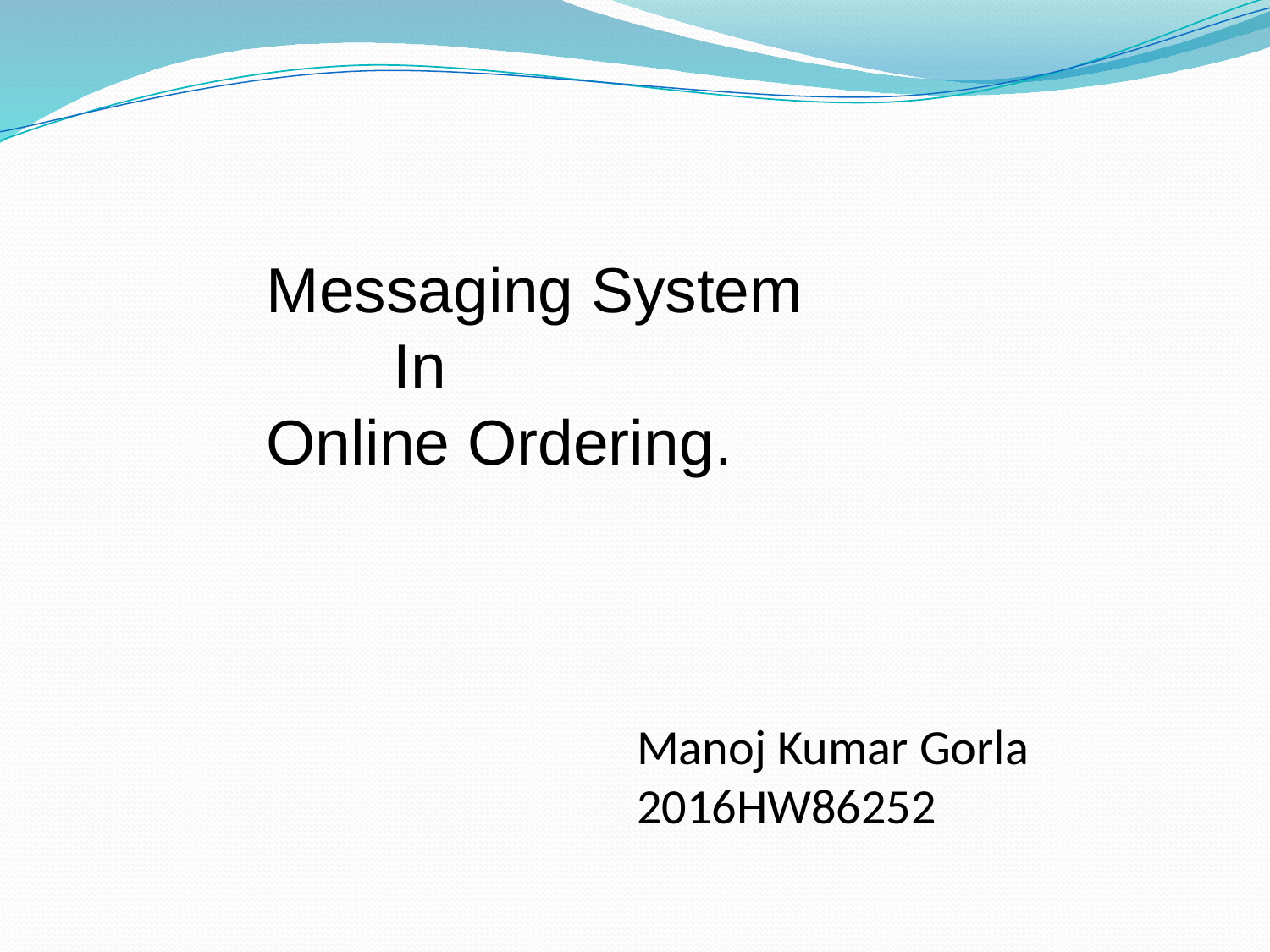

Messaging System
	In
Online Ordering.
Manoj Kumar Gorla
2016HW86252